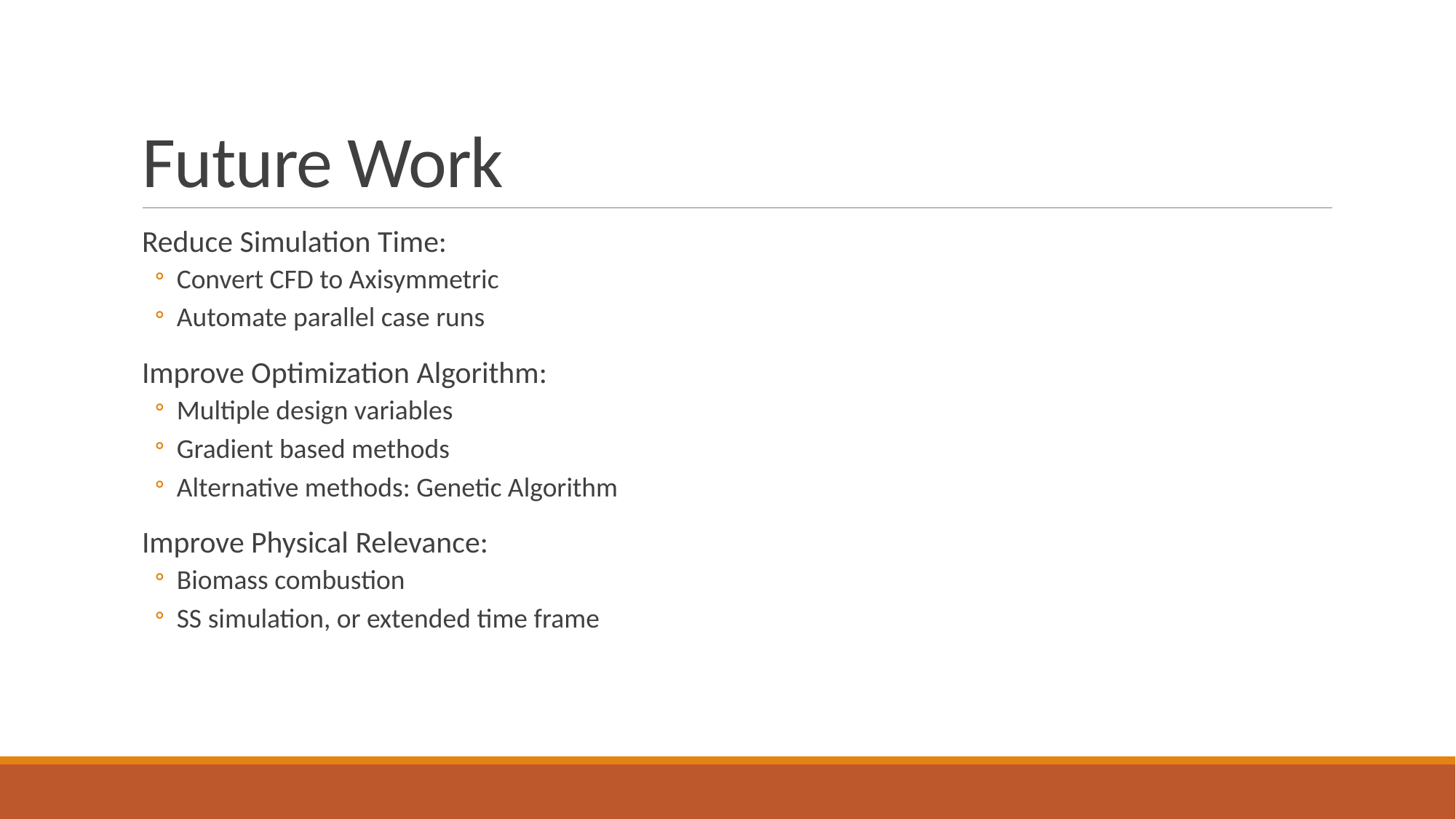

# Future Work
Reduce Simulation Time:
Convert CFD to Axisymmetric
Automate parallel case runs
Improve Optimization Algorithm:
Multiple design variables
Gradient based methods
Alternative methods: Genetic Algorithm
Improve Physical Relevance:
Biomass combustion
SS simulation, or extended time frame